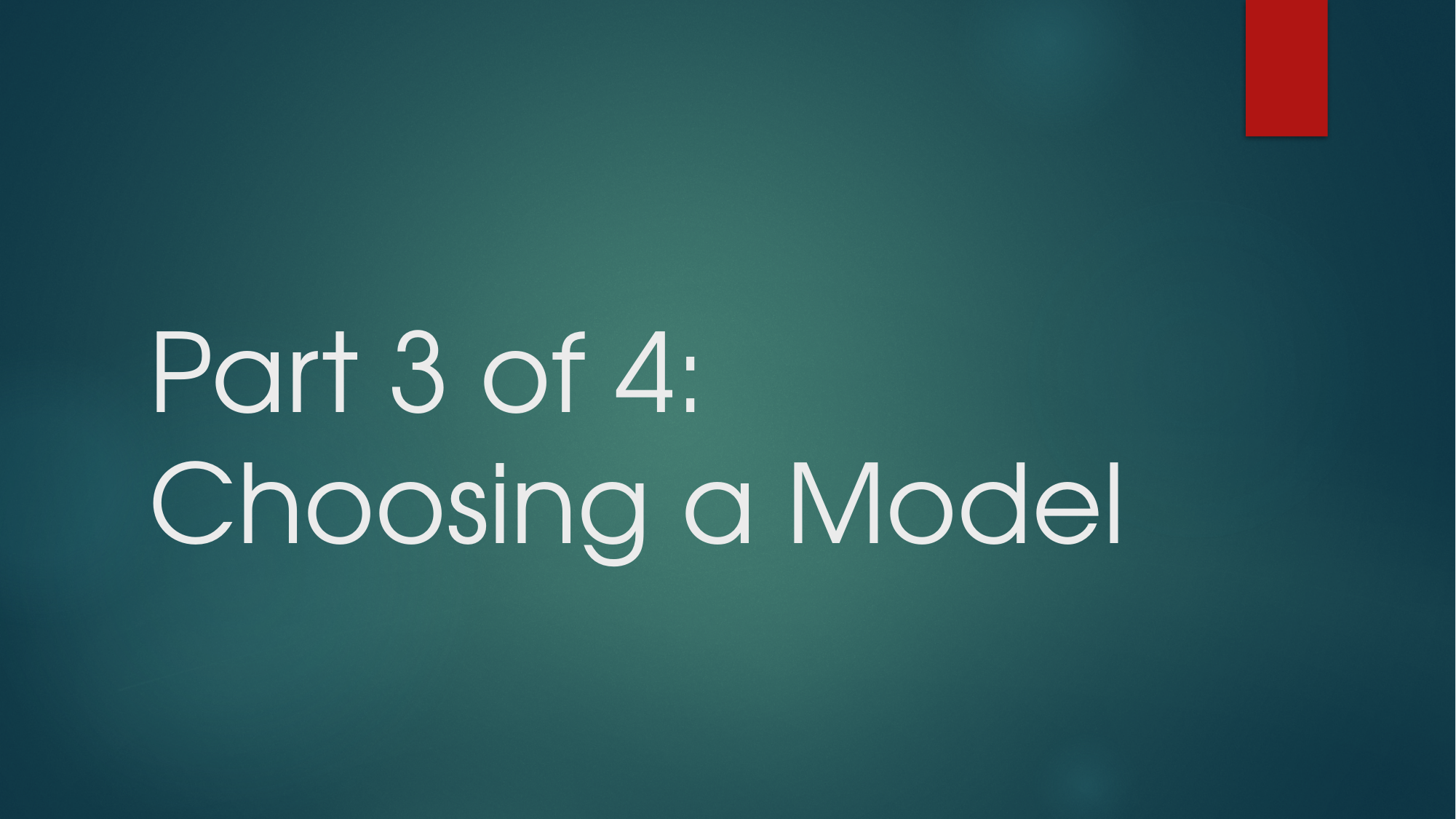

# Part 3 of 4: Choosing a Model